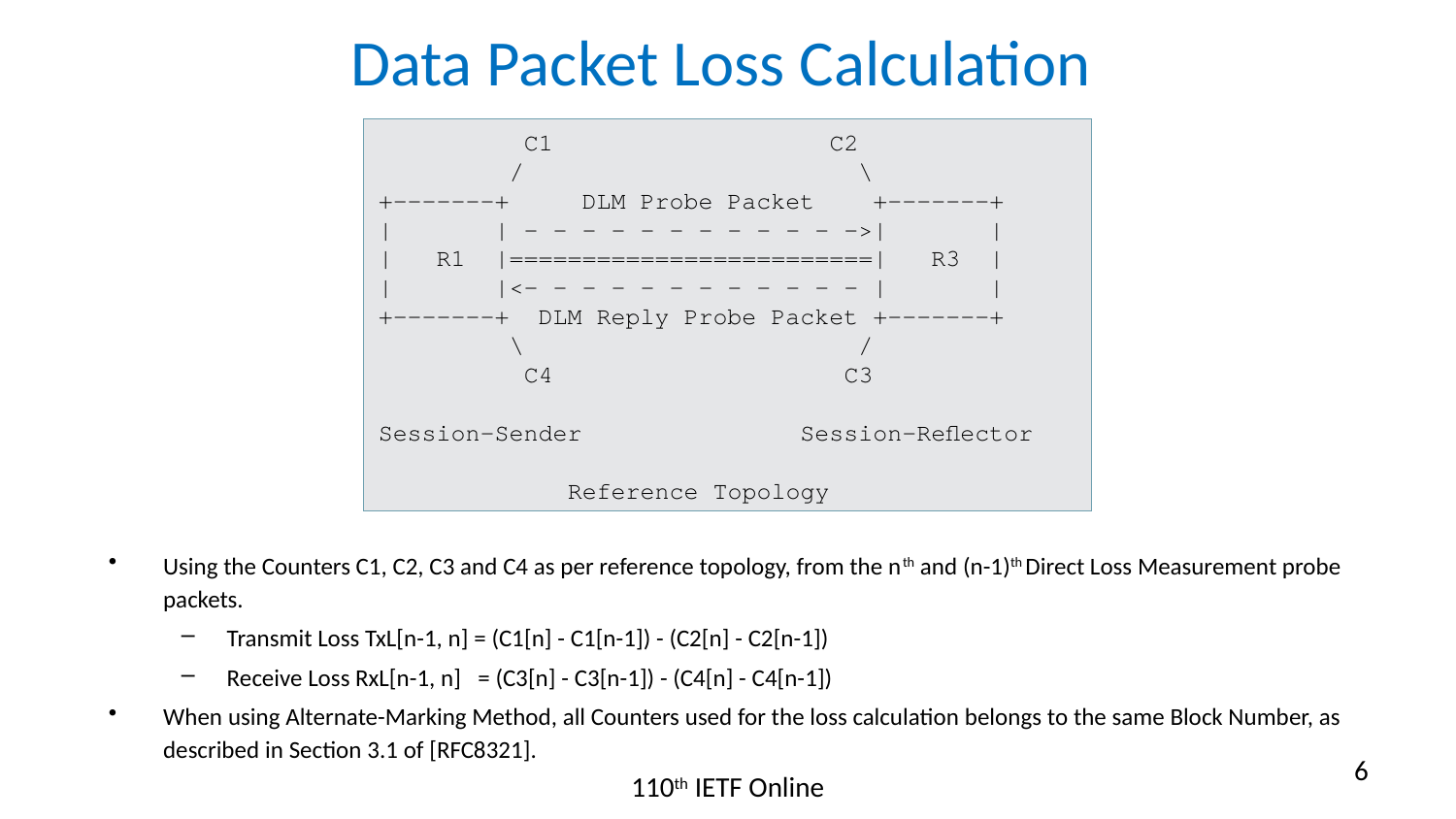

# Data Packet Loss Calculation
          C1                   C2
         /                       \
+-------+     DLM Probe Packet    +-------+
|       | - - - - - - - - - - - ->|       |
|   R1  |=========================|   R3  |
|       |<- - - - - - - - - - - - |       |
+-------+  DLM Reply Probe Packet +-------+
         \                       /
          C4                    C3

Session-Sender               Session-Reflector

             Reference Topology
Using the Counters C1, C2, C3 and C4 as per reference topology, from the nth and (n-1)th Direct Loss Measurement probe packets.
Transmit Loss TxL[n-1, n] = (C1[n] - C1[n-1]) - (C2[n] - C2[n-1])
Receive Loss RxL[n-1, n]   = (C3[n] - C3[n-1]) - (C4[n] - C4[n-1])
When using Alternate-Marking Method, all Counters used for the loss calculation belongs to the same Block Number, as described in Section 3.1 of [RFC8321].

6
110th IETF Online